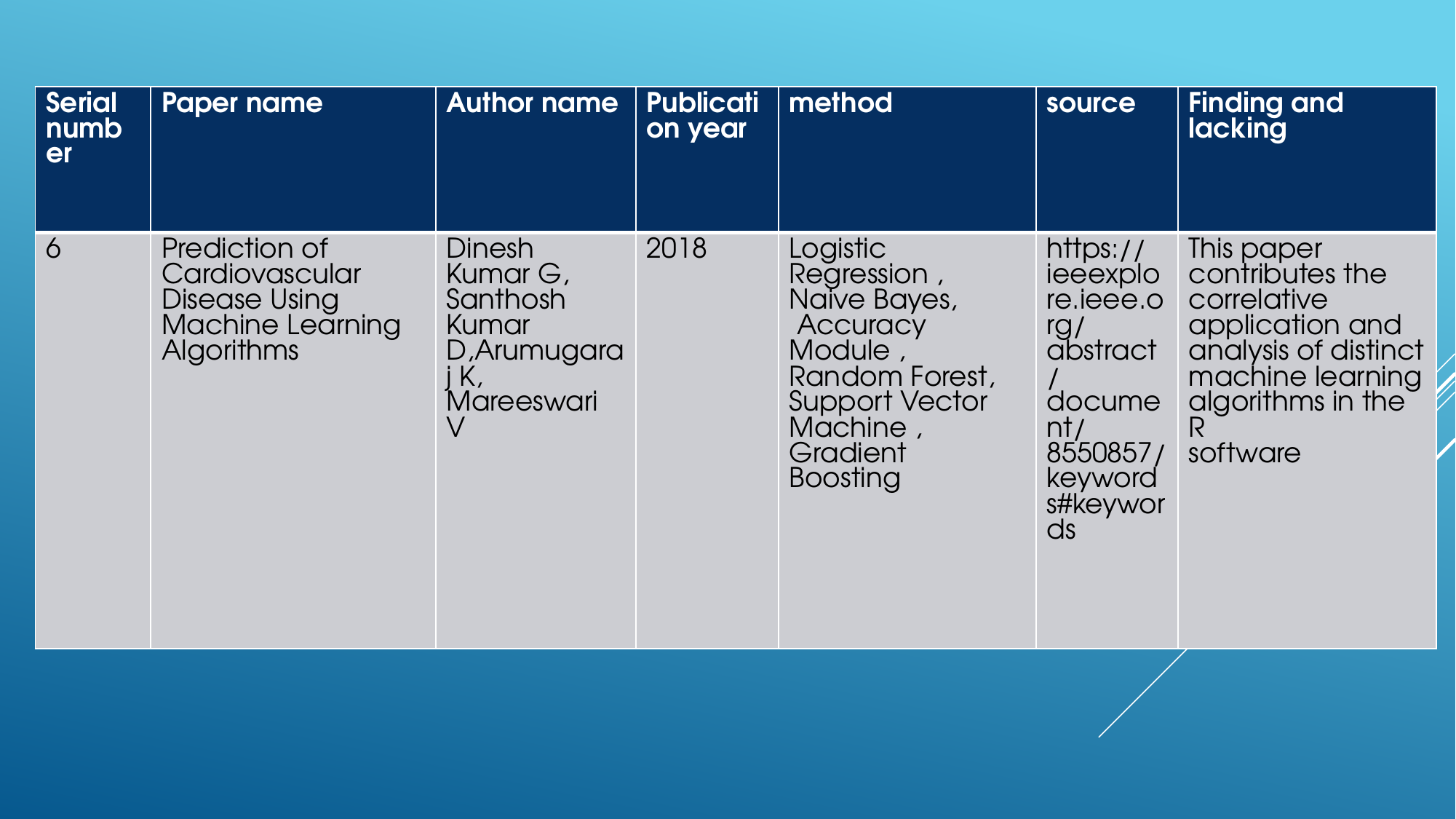

| Serial number | Paper name | Author name | Publication year | method | source | Finding and lacking |
| --- | --- | --- | --- | --- | --- | --- |
| 6 | Prediction of Cardiovascular Disease Using Machine Learning Algorithms | Dinesh Kumar G, Santhosh Kumar D,Arumugaraj K, Mareeswari V | 2018 | Logistic Regression , Naive Bayes, Accuracy Module , Random Forest, Support Vector Machine , Gradient Boosting | https://ieeexplore.ieee.org/abstract/document/8550857/keywords#keywords | This paper contributes the correlative application and analysis of distinct machine learning algorithms in the R software |